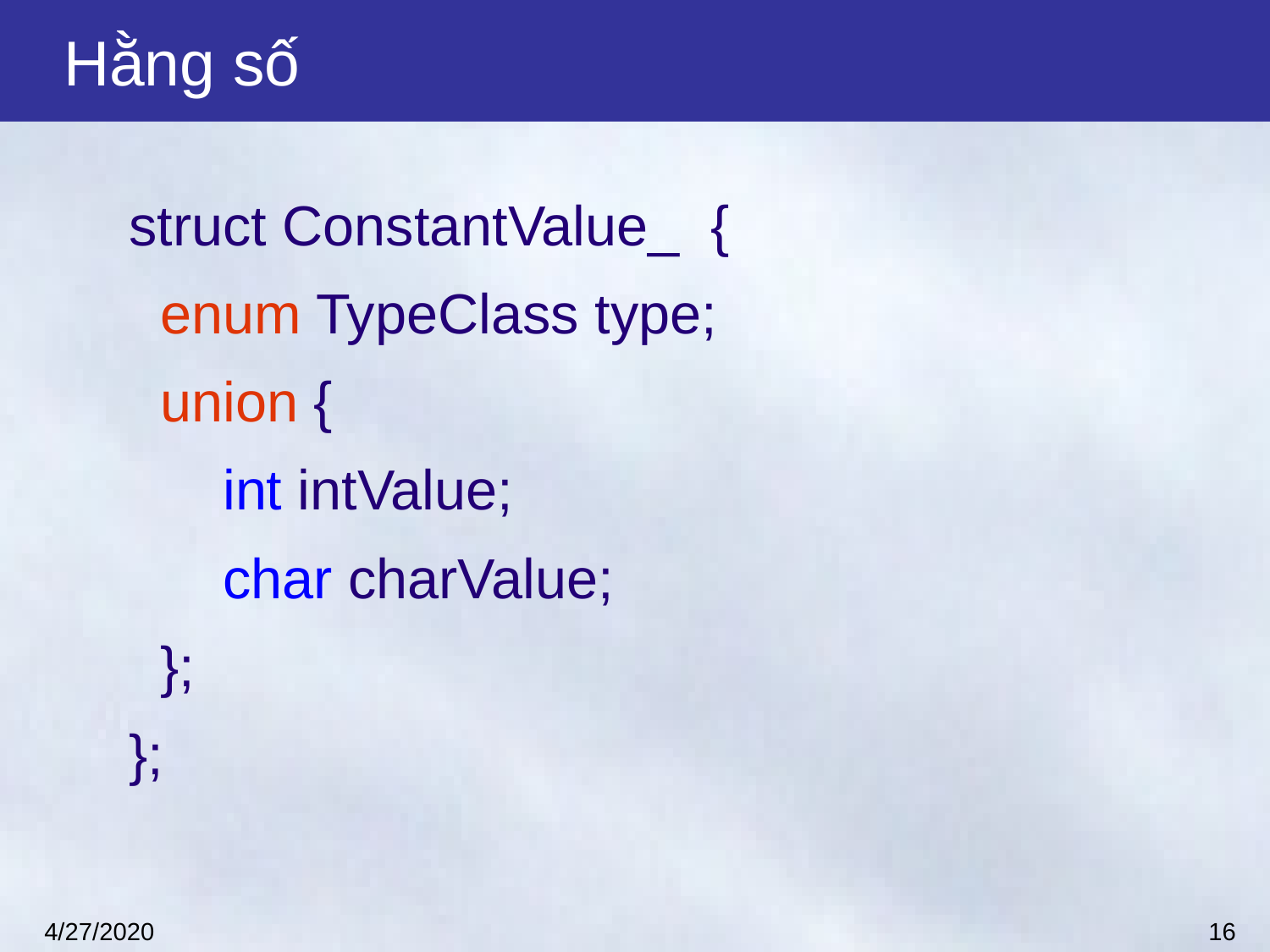

# Hằng số
struct ConstantValue_  {
  enum TypeClass type;
  union {
      int intValue;
      char charValue;
  };
};
16